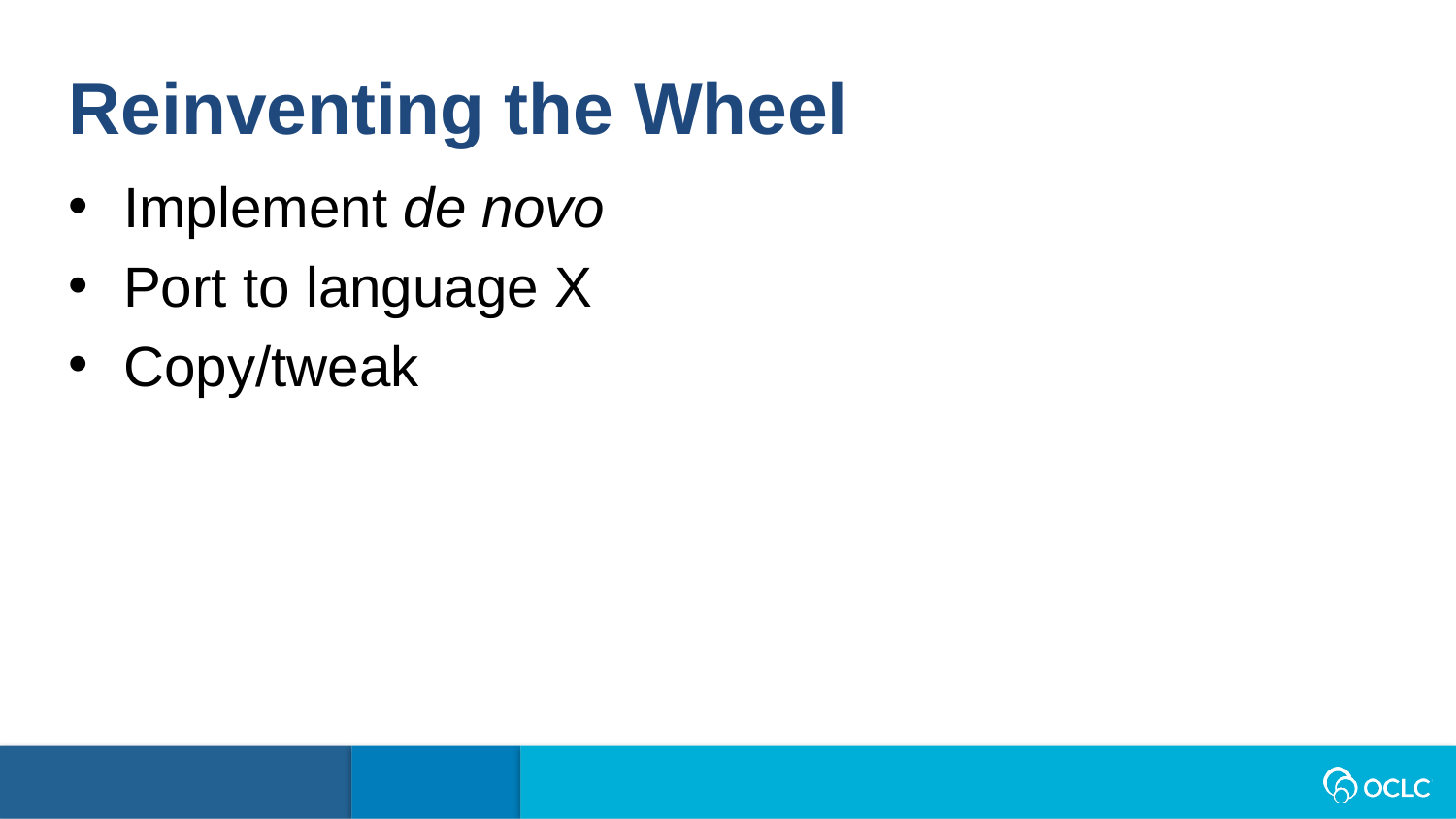

Reinventing the Wheel
Implement de novo
Port to language X
Copy/tweak